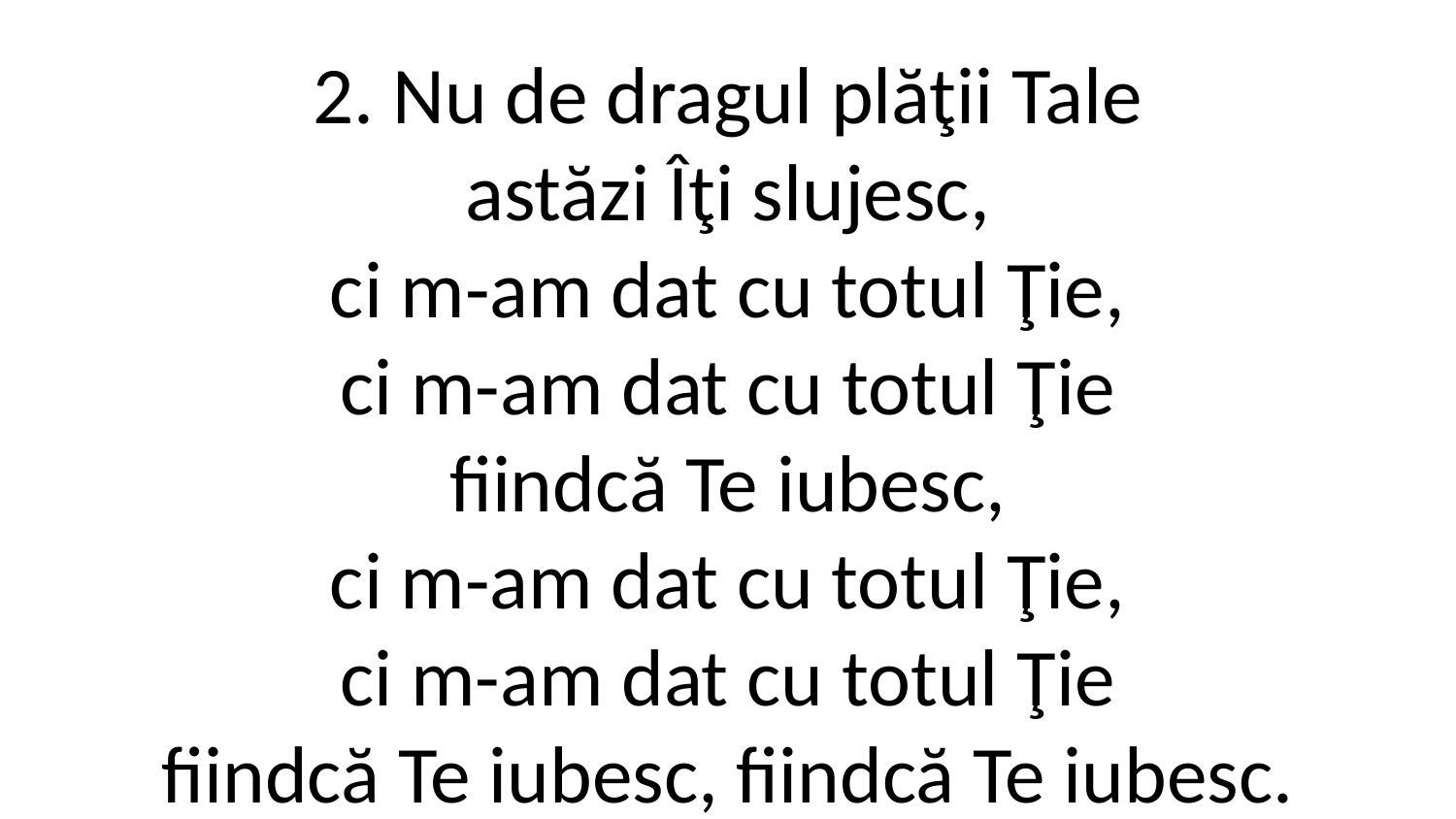

2. Nu de dragul plăţii Tale
astăzi Îţi slujesc,
ci m-am dat cu totul Ţie,
ci m-am dat cu totul Ţie
fiindcă Te iubesc,
ci m-am dat cu totul Ţie,
ci m-am dat cu totul Ţie
fiindcă Te iubesc, fiindcă Te iubesc.